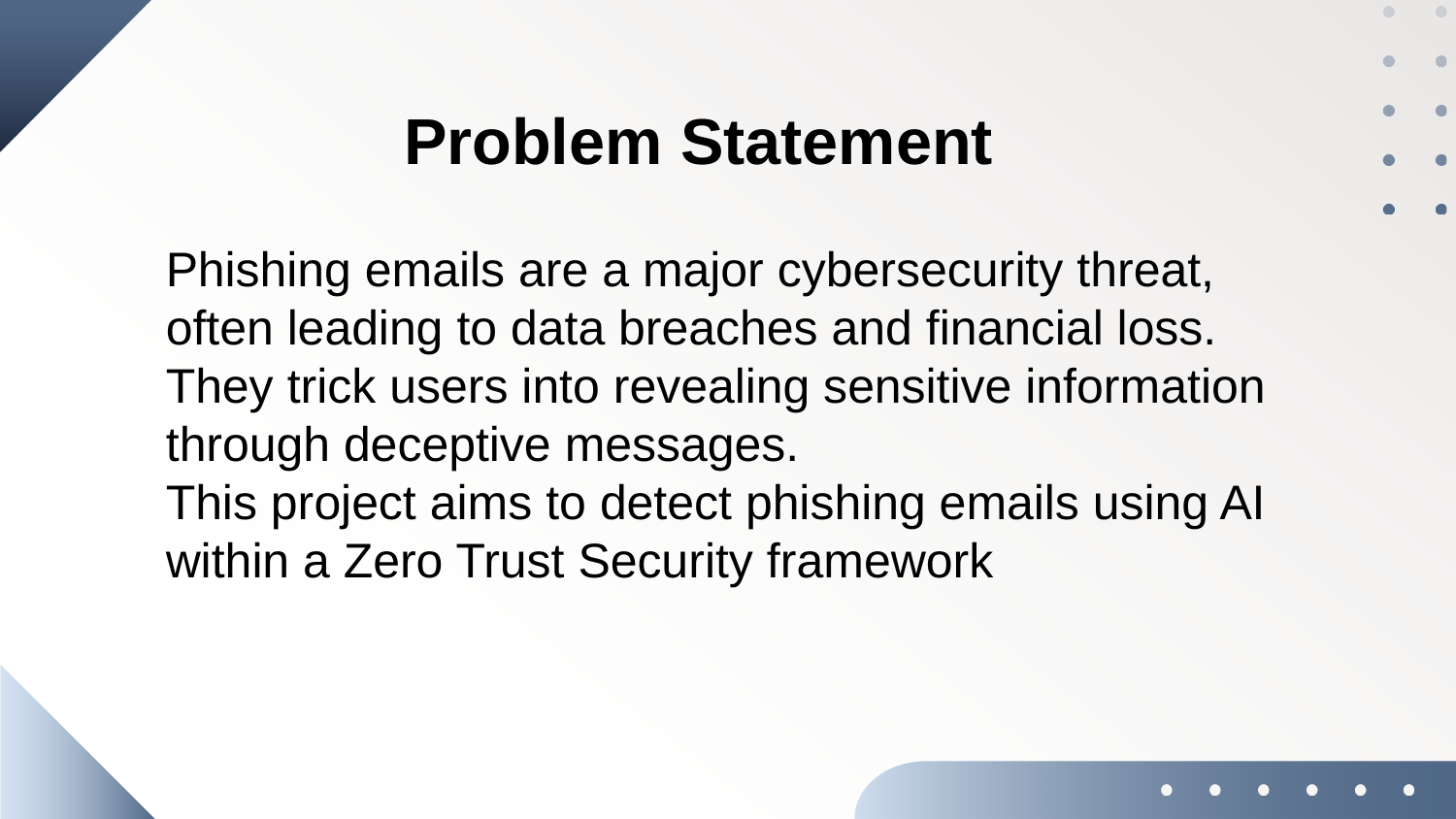

Problem Statement
Phishing emails are a major cybersecurity threat, often leading to data breaches and financial loss.
They trick users into revealing sensitive information through deceptive messages.
This project aims to detect phishing emails using AI within a Zero Trust Security framework